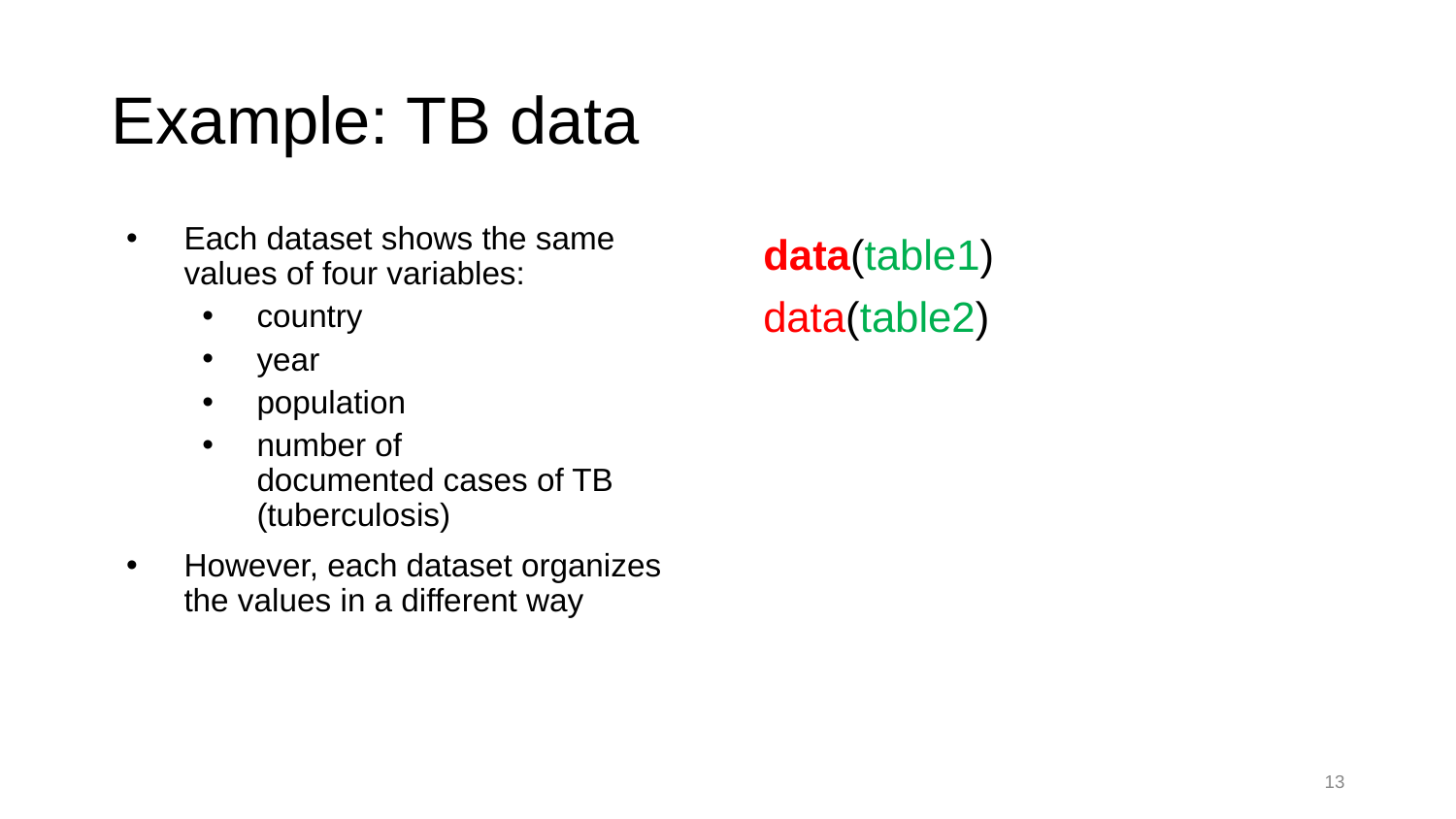

# Example: TB data
Each dataset shows the same values of four variables:
country
year
population
number of documented cases of TB (tuberculosis)
However, each dataset organizes the values in a different way

data(table1)
data(table2)

13